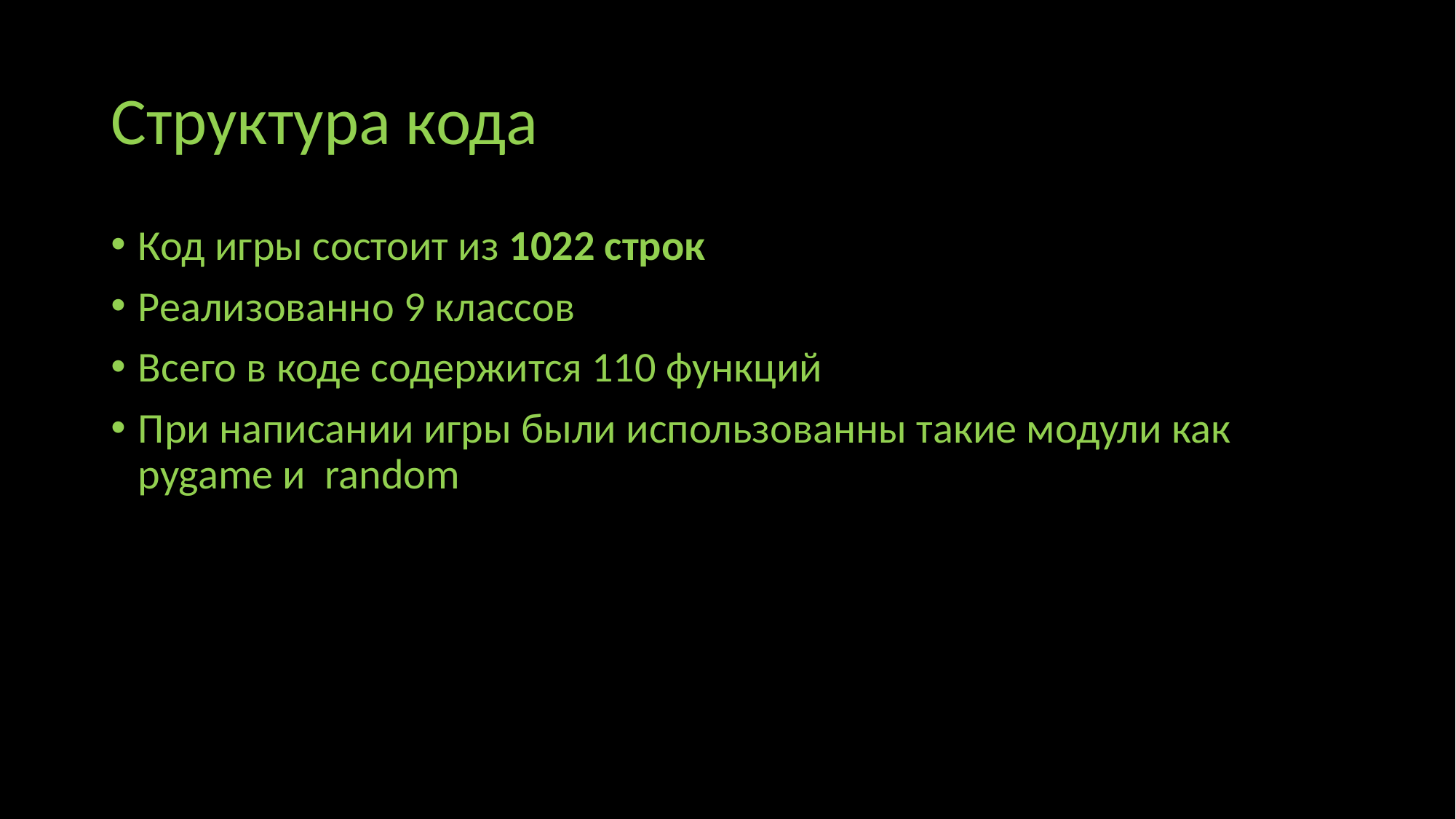

# Структура кода
Код игры состоит из 1022 строк
Реализованно 9 классов
Всего в коде содержится 110 функций
При написании игры были использованны такие модули как pygame и  random